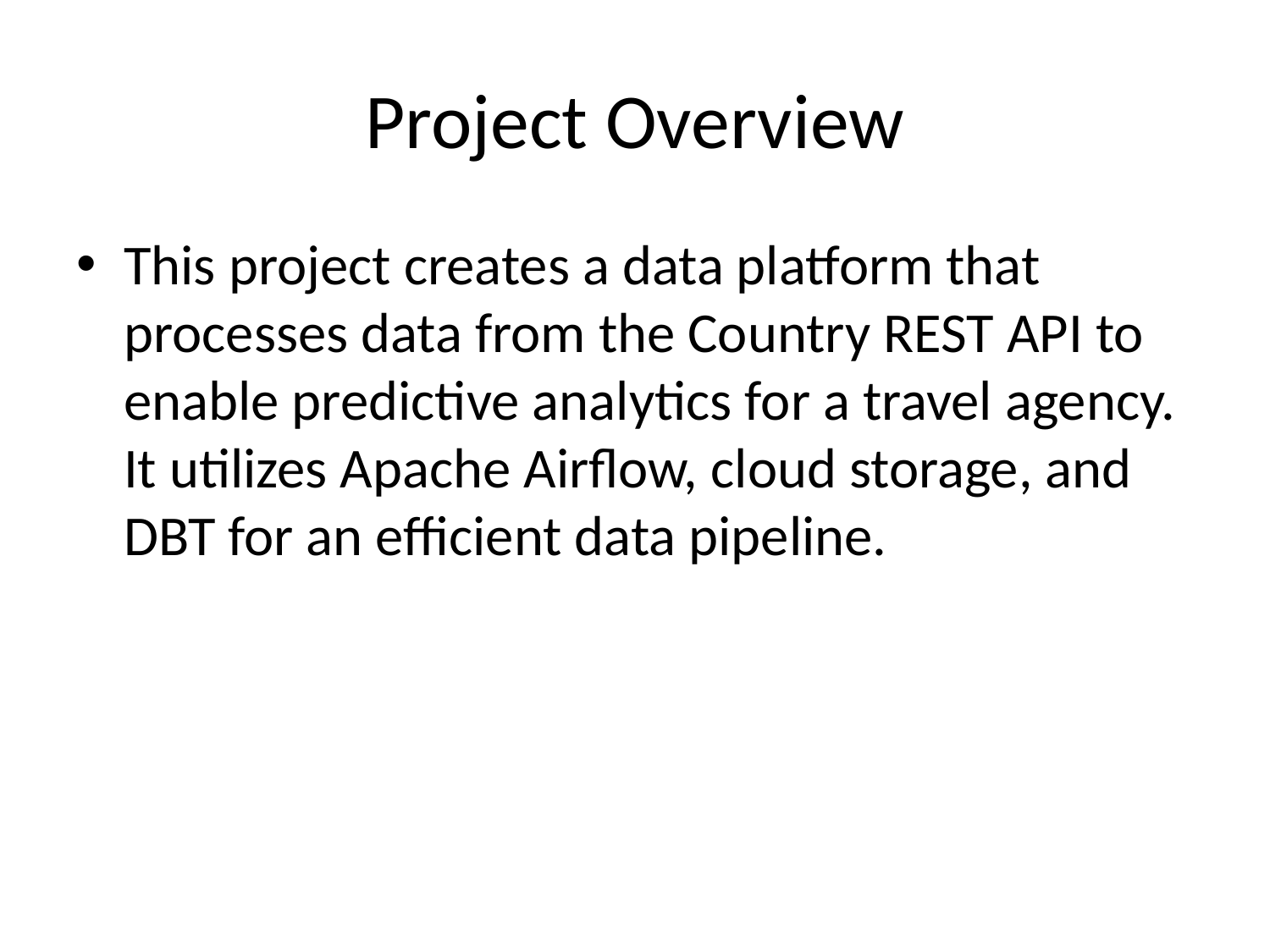

# Project Overview
This project creates a data platform that processes data from the Country REST API to enable predictive analytics for a travel agency. It utilizes Apache Airflow, cloud storage, and DBT for an efficient data pipeline.